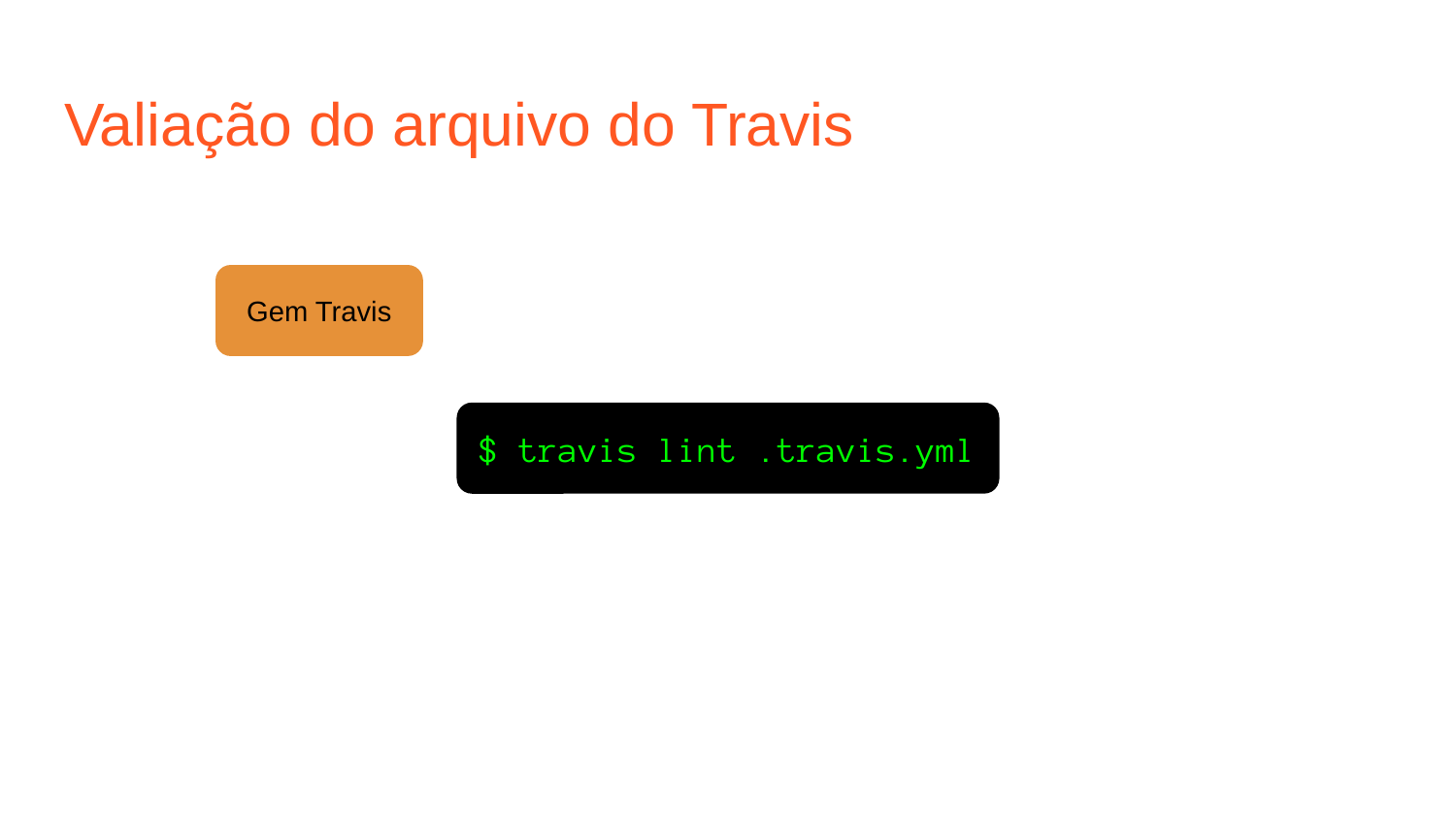

# Valiação do arquivo do Travis
Gem Travis
$ travis lint .travis.yml